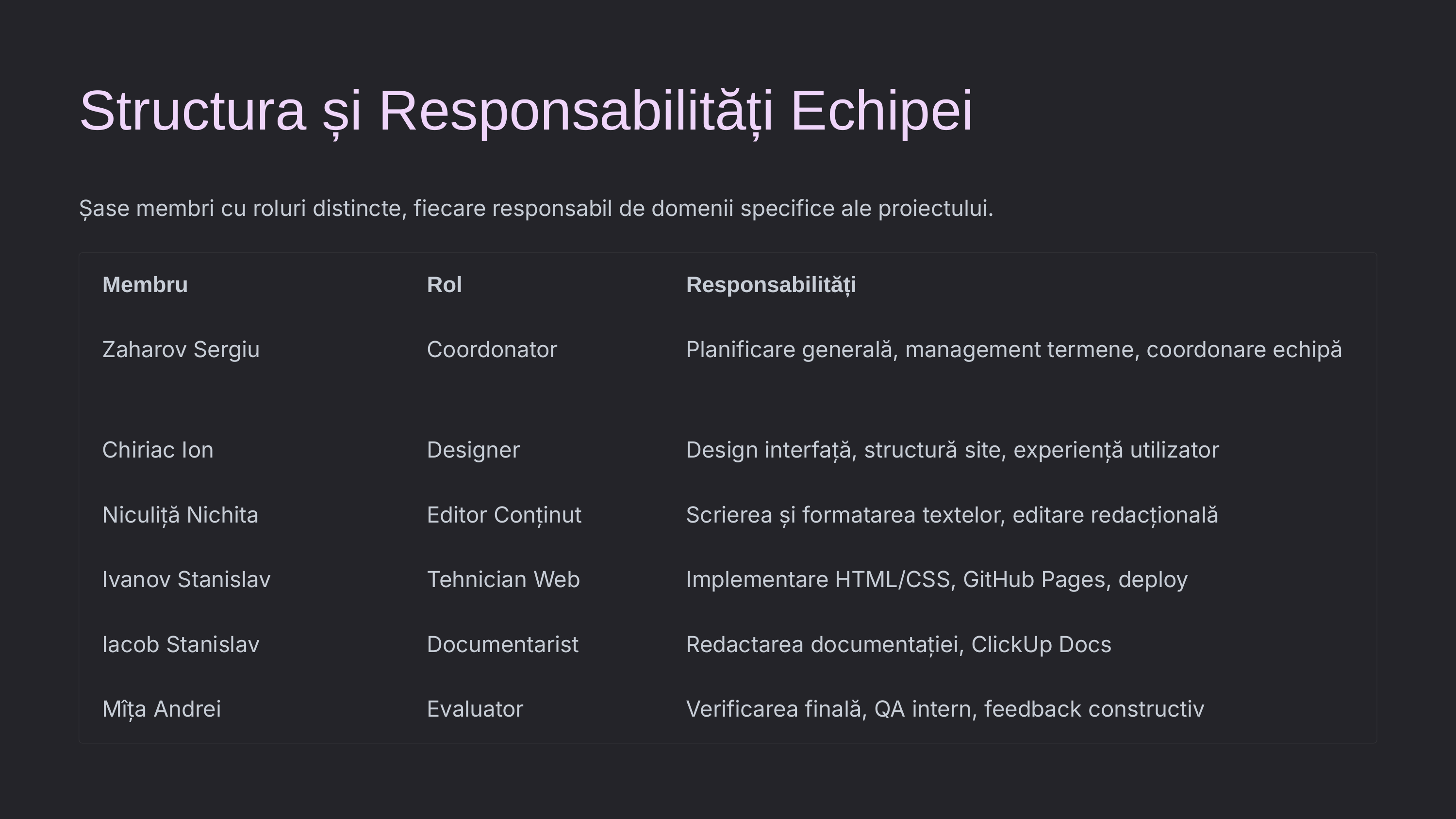

Structura și Responsabilități Echipei
Șase membri cu roluri distincte, fiecare responsabil de domenii specifice ale proiectului.

Membru
Rol
Responsabilități

Zaharov Sergiu
Coordonator
Planificare generală, management termene, coordonare echipă

Chiriac Ion
Designer
Design interfață, structură site, experiență utilizator

Niculiță Nichita
Editor Conținut
Scrierea și formatarea textelor, editare redacțională

Ivanov Stanislav
Tehnician Web
Implementare HTML/CSS, GitHub Pages, deploy

Iacob Stanislav
Documentarist
Redactarea documentației, ClickUp Docs

Mîța Andrei
Evaluator
Verificarea finală, QA intern, feedback constructiv